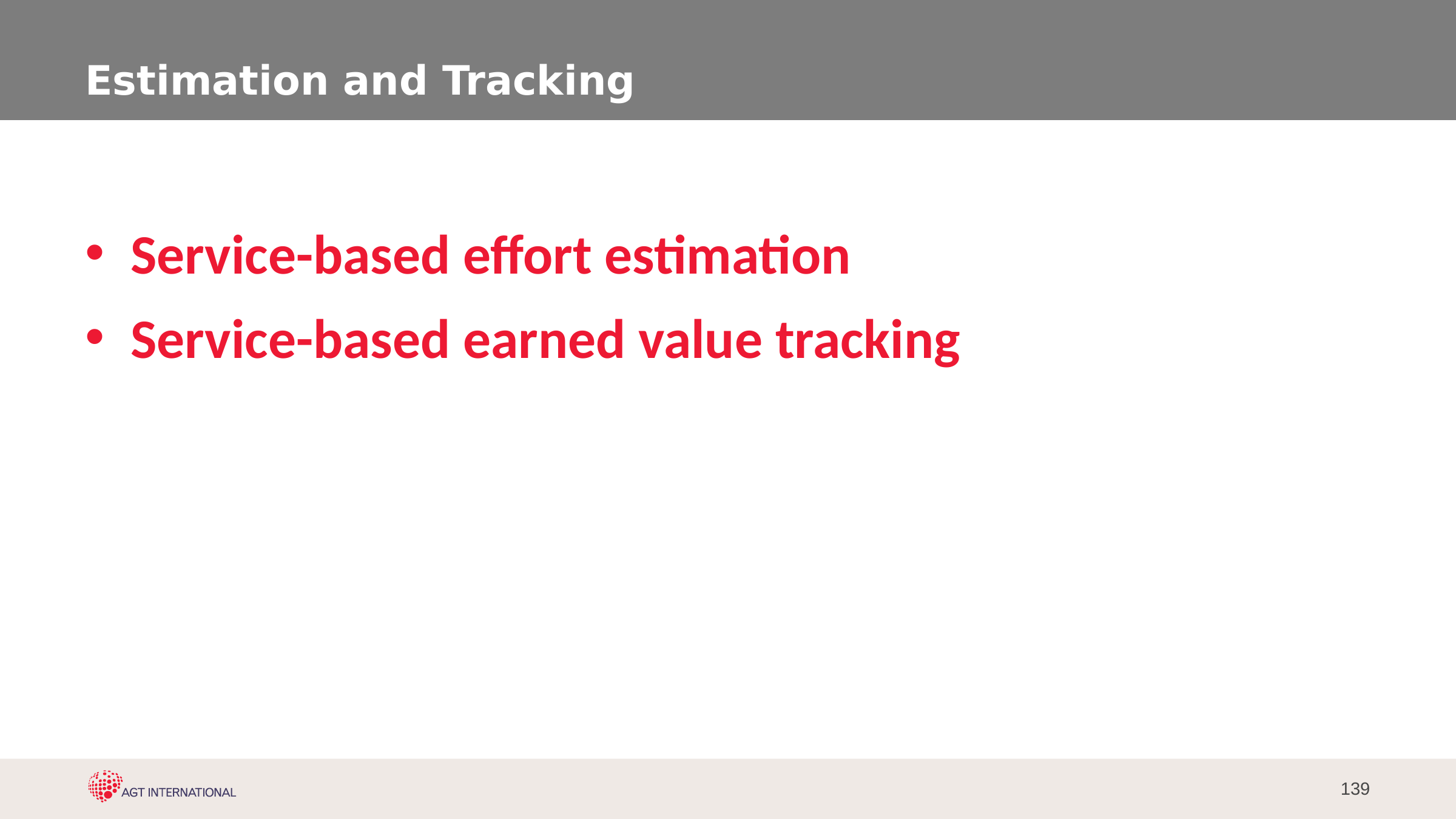

# Estimation and Tracking
Service-based effort estimation
Service-based earned value tracking